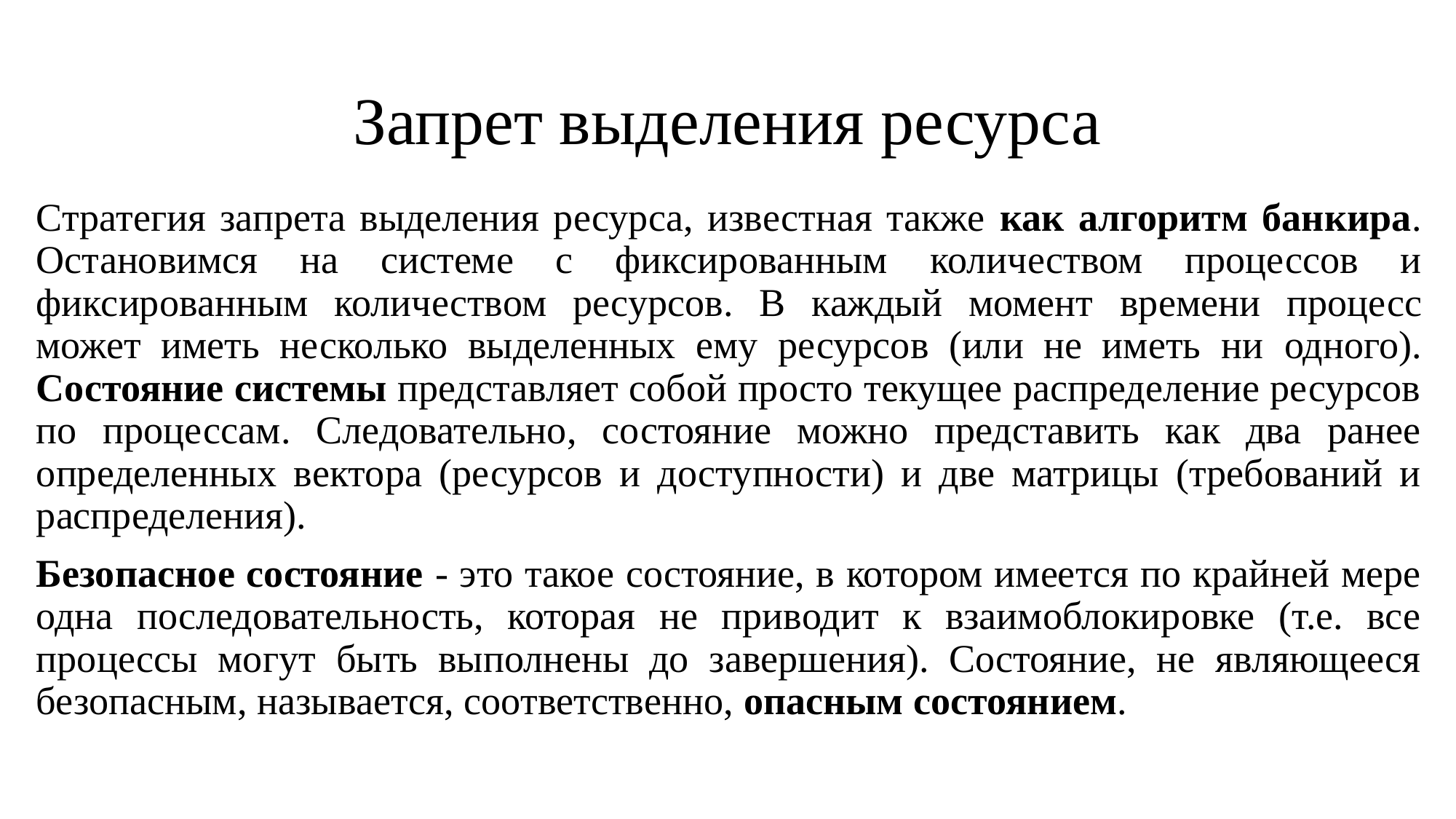

# Запрет выделения ресурса
Стратегия запрета выделения ресурса, известная также как алгоритм банкира. Остановимся на системе с фиксированным количеством процессов и фиксированным количеством ресурсов. В каждый момент времени процесс может иметь несколько выделенных ему ресурсов (или не иметь ни одного). Состояние системы представляет собой просто текущее распределение ресурсов по процессам. Следовательно, состояние можно представить как два ранее определенных вектора (ресурсов и доступности) и две матрицы (требований и распределения).
Безопасное состояние - это такое состояние, в котором имеется по крайней мере одна последовательность, которая не приводит к взаимоблокировке (т.е. все процессы могут быть выполнены до завершения). Состояние, не являющееся безопасным, называется, соответственно, опасным состоянием.